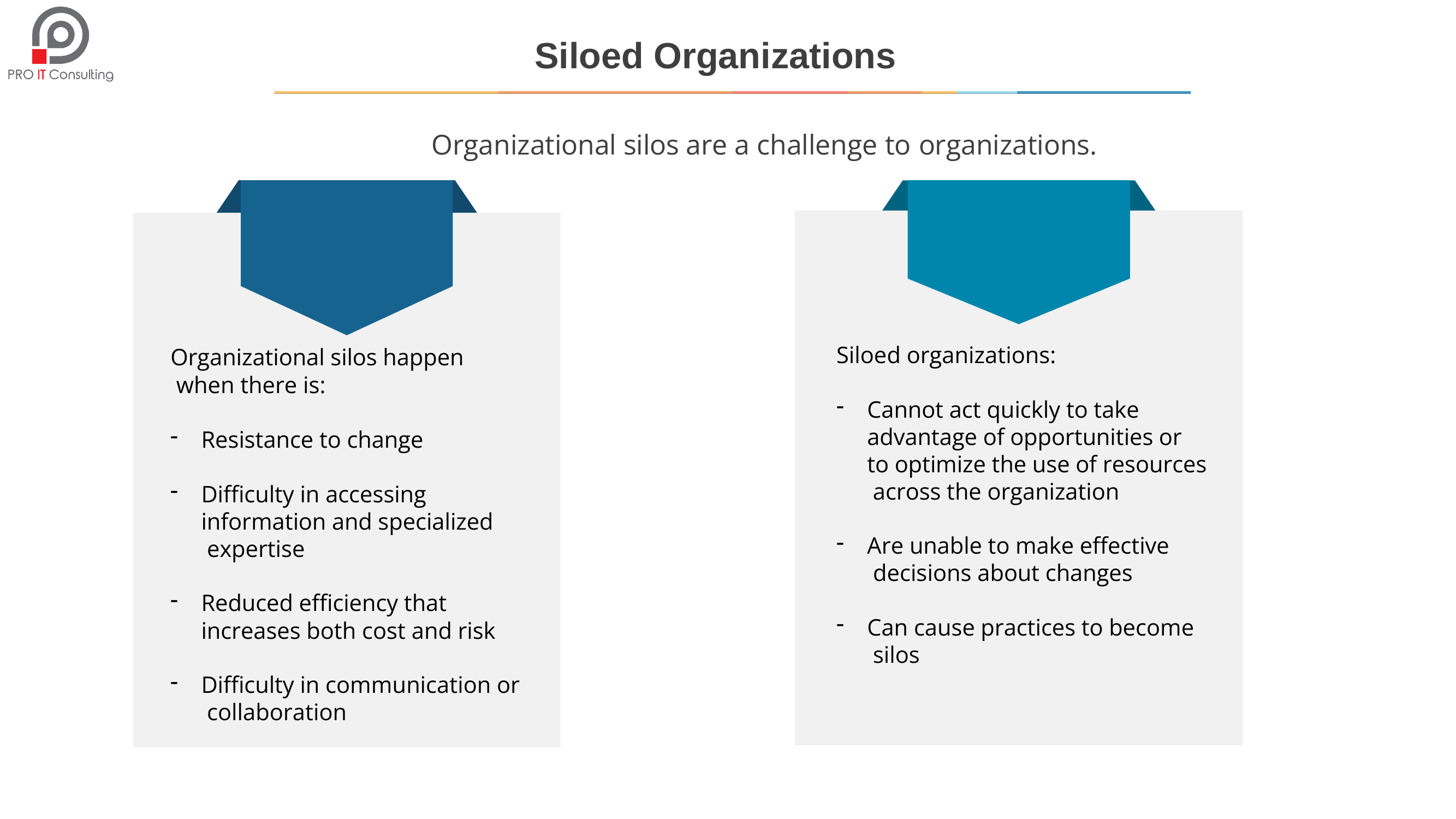

# Siloed Organizations

Organizational silos are a challenge to organizations.

Siloed organizations:
Organizational silos happen  when there is:
Cannot act quickly to take  advantage of opportunities or  to optimize the use of resources  across the organization
Are unable to make effective  decisions about changes
Can cause practices to become  silos
Resistance to change
Difficulty in accessing  information and specialized  expertise
Reduced efficiency that  increases both cost and risk
Difficulty in communication or  collaboration